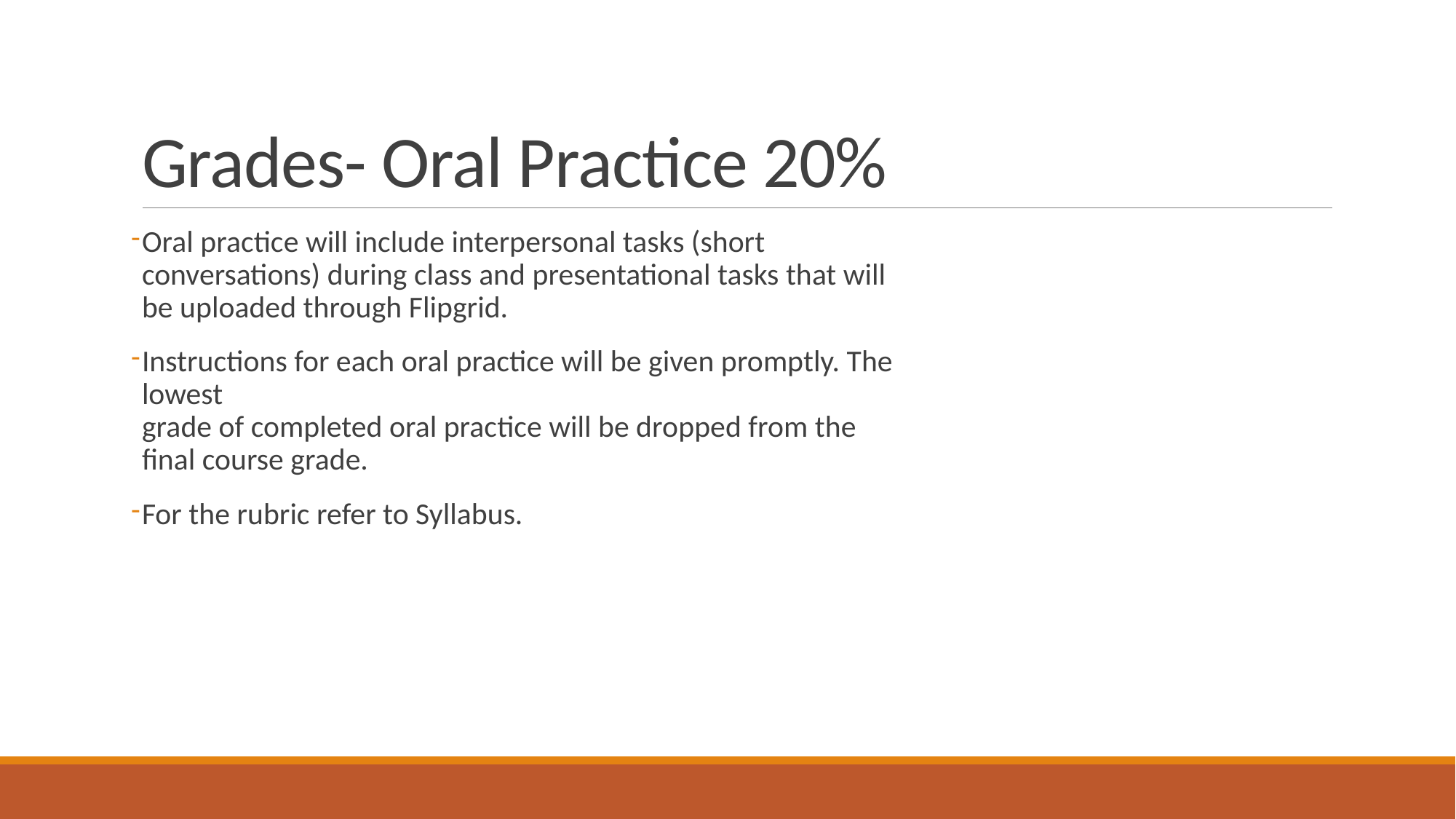

# Grades- Oral Practice 20%
Oral practice will include interpersonal tasks (short conversations) during class and presentational tasks that will be uploaded through Flipgrid.
Instructions for each oral practice will be given promptly. The lowest
grade of completed oral practice will be dropped from the final course grade.
For the rubric refer to Syllabus.